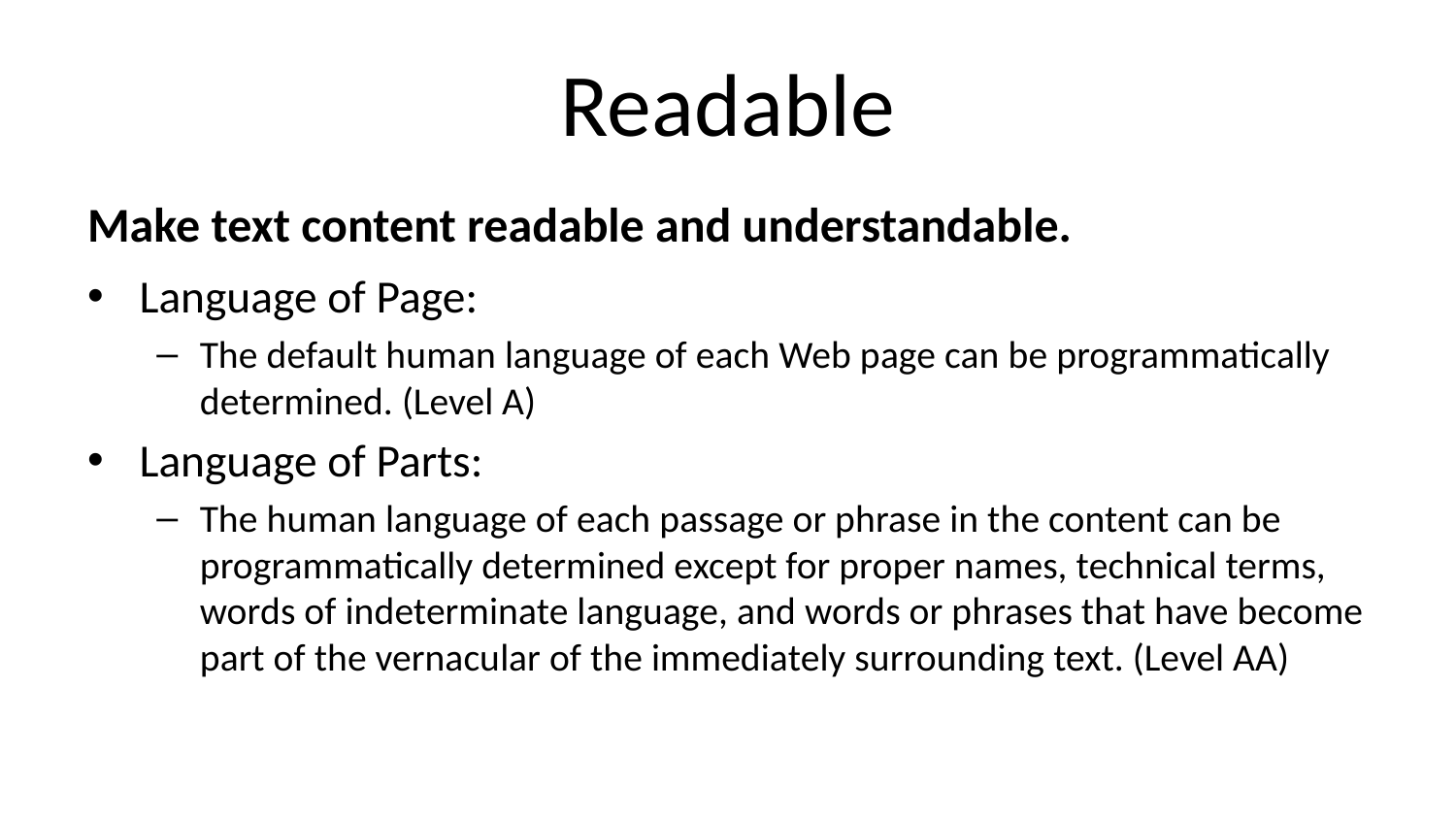

# Readable
Make text content readable and understandable.
Language of Page:
The default human language of each Web page can be programmatically determined. (Level A)
Language of Parts:
The human language of each passage or phrase in the content can be programmatically determined except for proper names, technical terms, words of indeterminate language, and words or phrases that have become part of the vernacular of the immediately surrounding text. (Level AA)